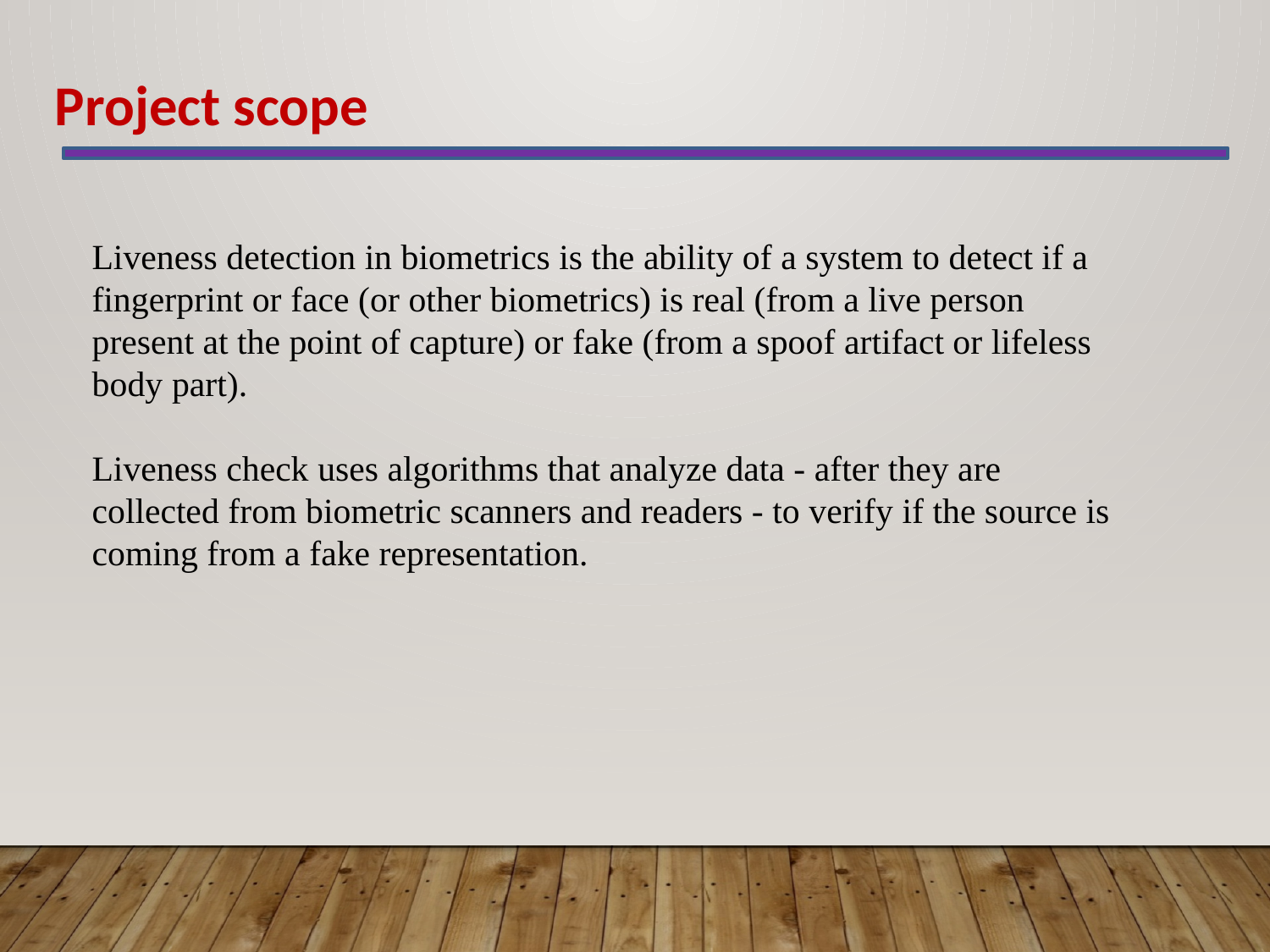

Project scope

Liveness detection in biometrics is the ability of a system to detect if a fingerprint or face (or other biometrics) is real (from a live person present at the point of capture) or fake (from a spoof artifact or lifeless body part).

Liveness check uses algorithms that analyze data - after they are collected from biometric scanners and readers - to verify if the source is coming from a fake representation.